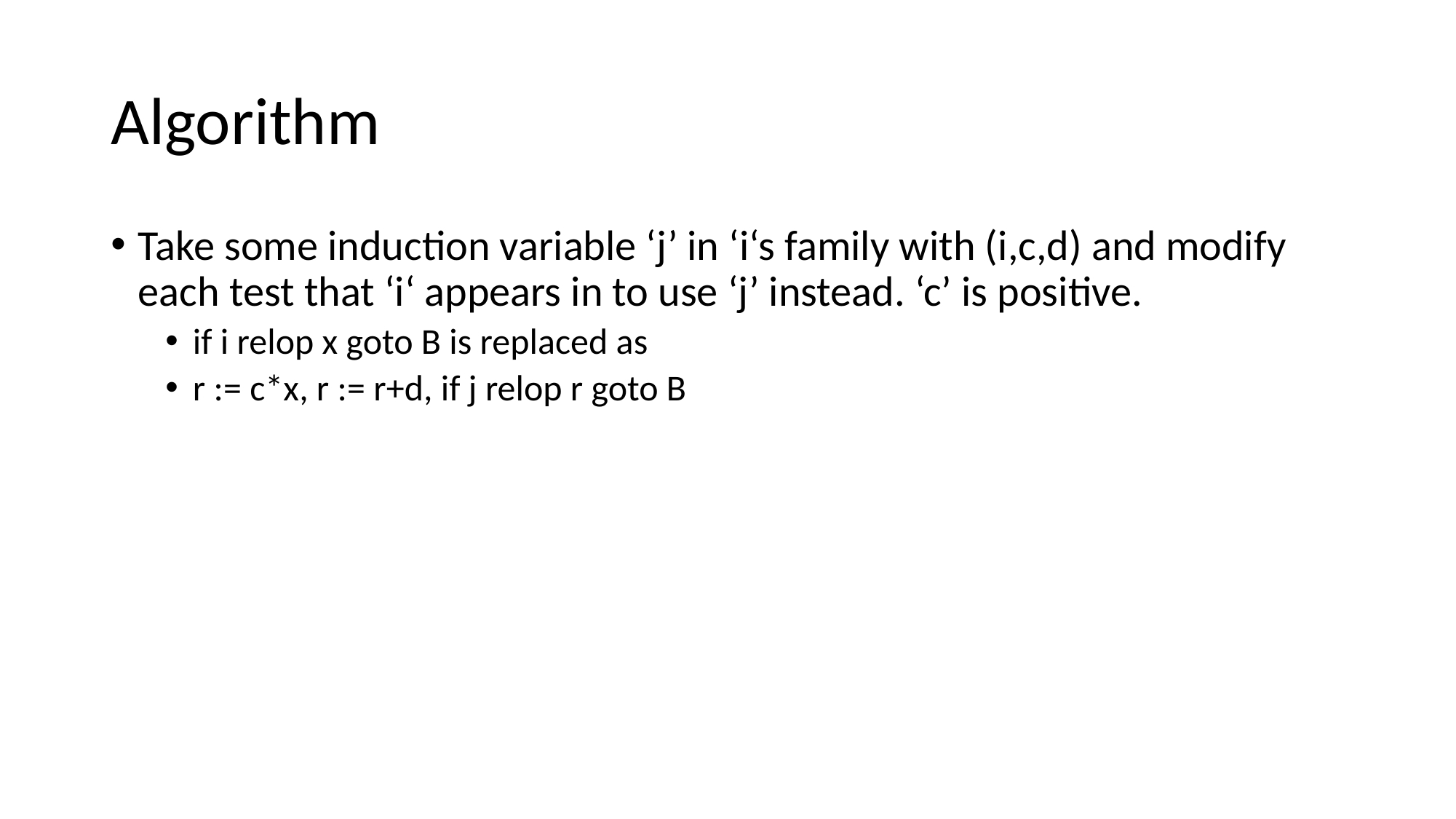

# Algorithm
Take some induction variable ‘j’ in ‘i‘s family with (i,c,d) and modify each test that ‘i‘ appears in to use ‘j’ instead. ‘c’ is positive.
if i relop x goto B is replaced as
r := c*x, r := r+d, if j relop r goto B